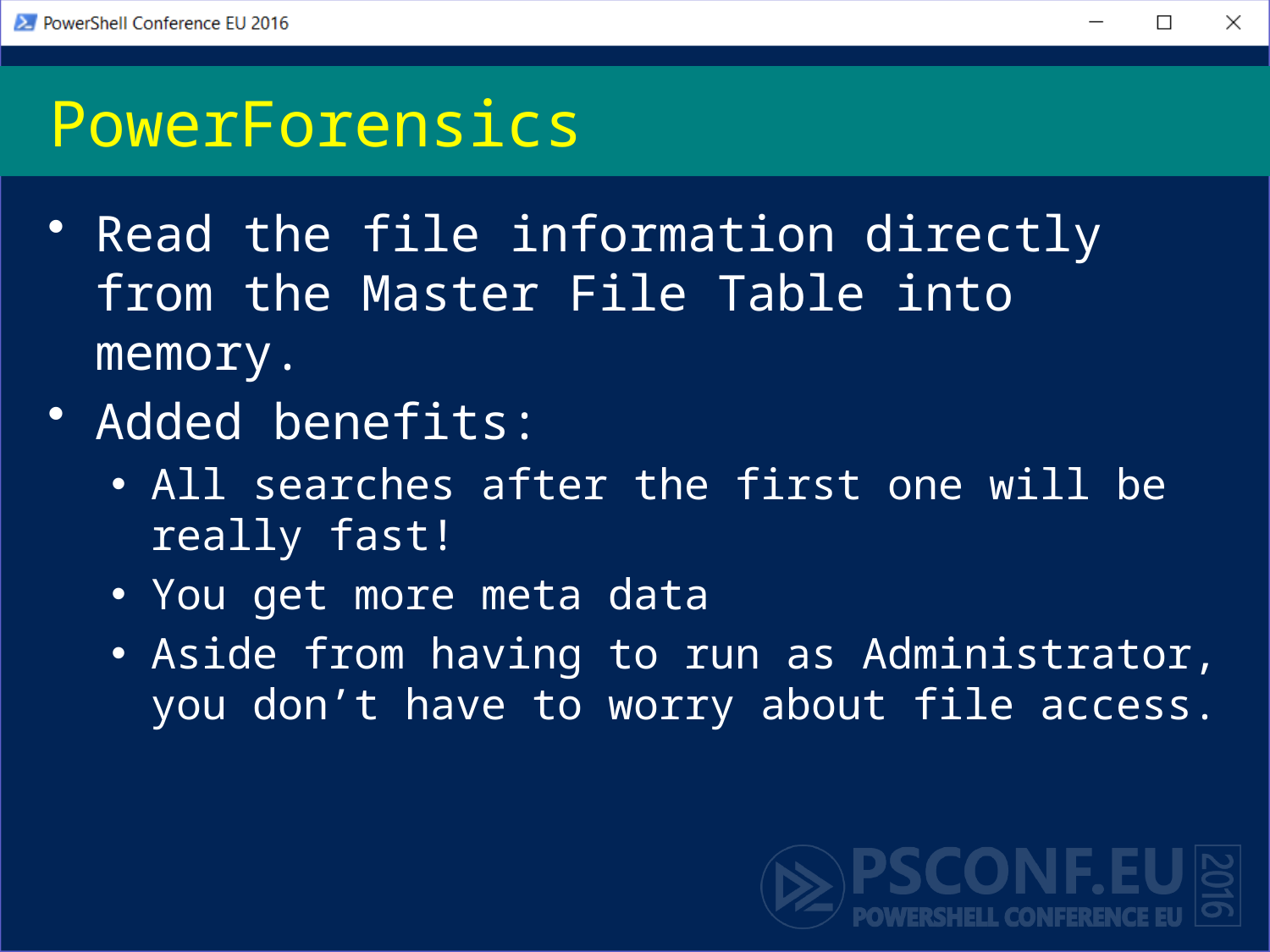

# PowerForensics
Read the file information directly from the Master File Table into memory.
Added benefits:
All searches after the first one will be really fast!
You get more meta data
Aside from having to run as Administrator, you don’t have to worry about file access.